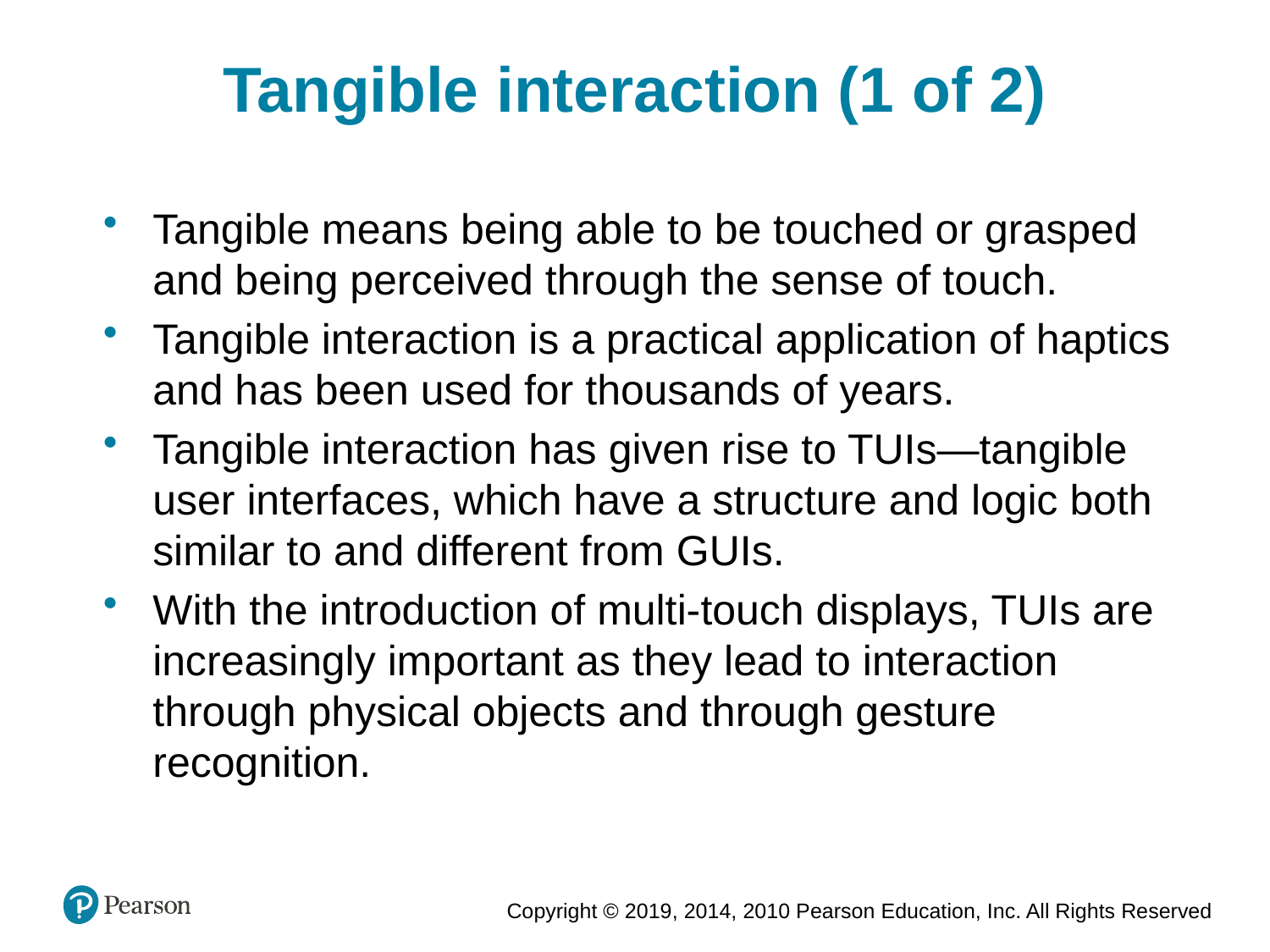

Tangible interaction (1 of 2)
Tangible means being able to be touched or grasped and being perceived through the sense of touch.
Tangible interaction is a practical application of haptics and has been used for thousands of years.
Tangible interaction has given rise to TUIs—tangible user interfaces, which have a structure and logic both similar to and different from GUIs.
With the introduction of multi-touch displays, TUIs are increasingly important as they lead to interaction through physical objects and through gesture recognition.